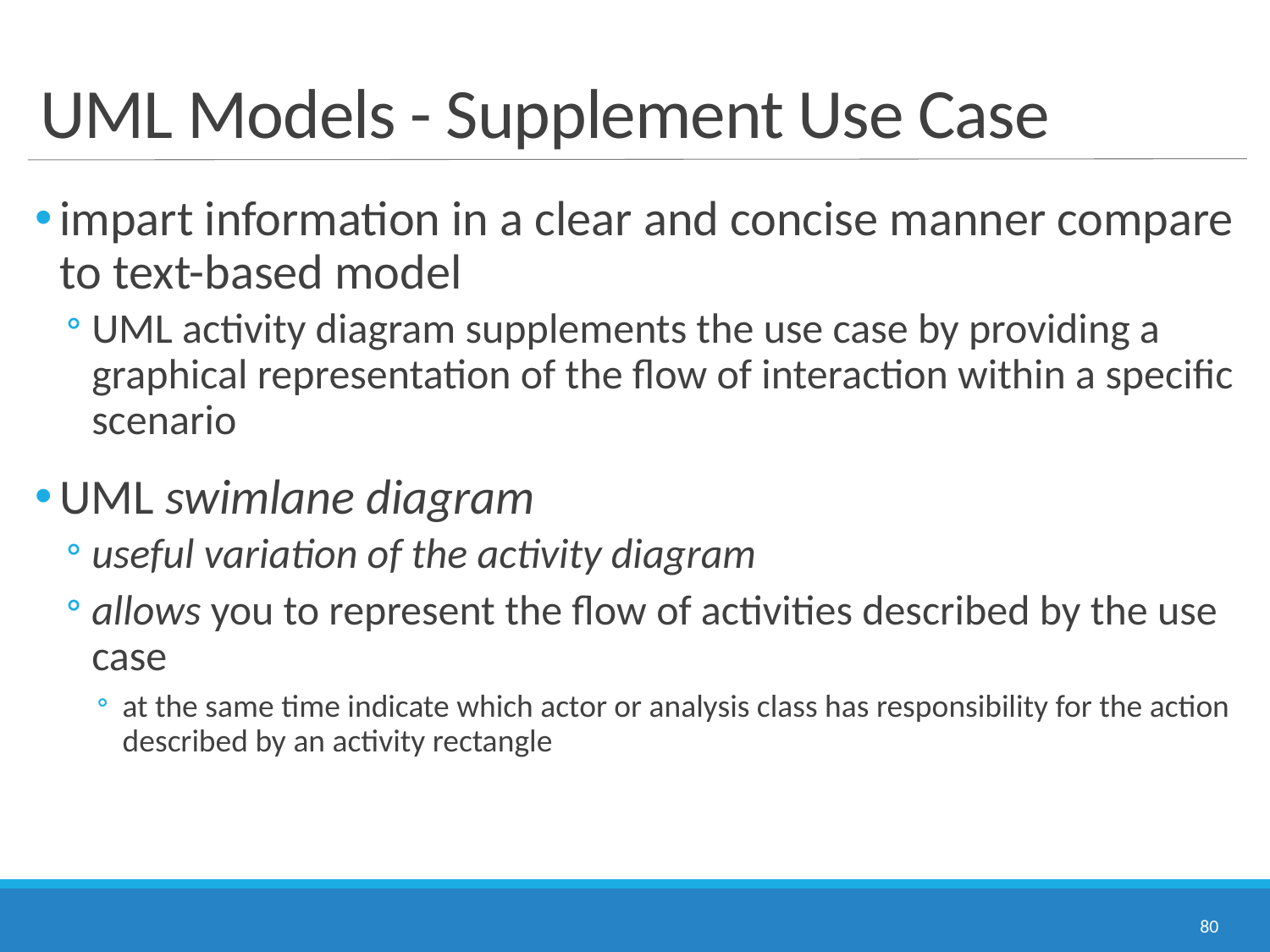

# UML Models - Supplement Use Case
impart information in a clear and concise manner compare to text-based model
UML activity diagram supplements the use case by providing a graphical representation of the flow of interaction within a specific scenario
UML swimlane diagram
useful variation of the activity diagram
allows you to represent the flow of activities described by the use case
at the same time indicate which actor or analysis class has responsibility for the action described by an activity rectangle